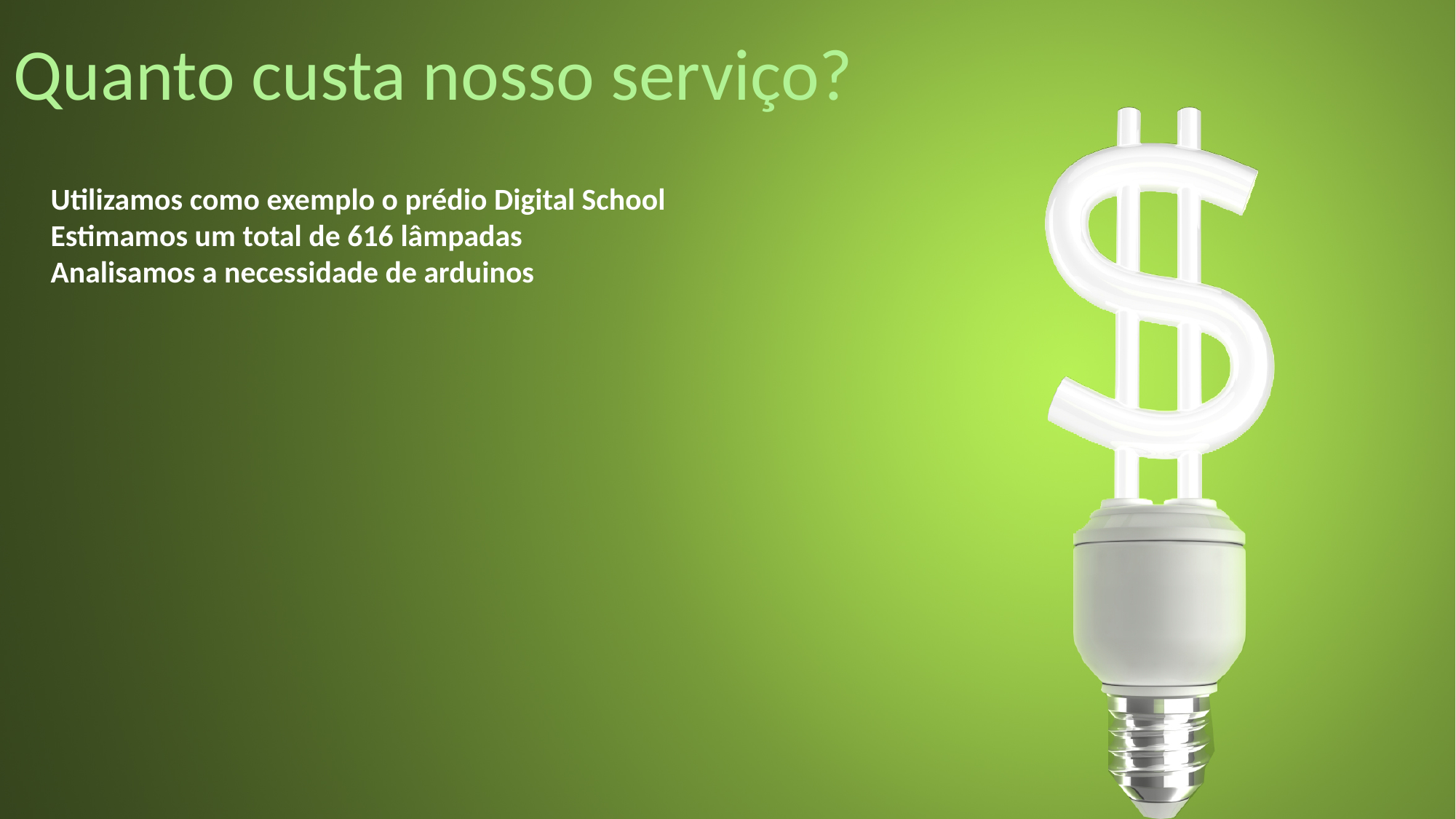

Quanto custa nosso serviço?
Utilizamos como exemplo o prédio Digital School
Estimamos um total de 616 lâmpadas
Analisamos a necessidade de arduinos